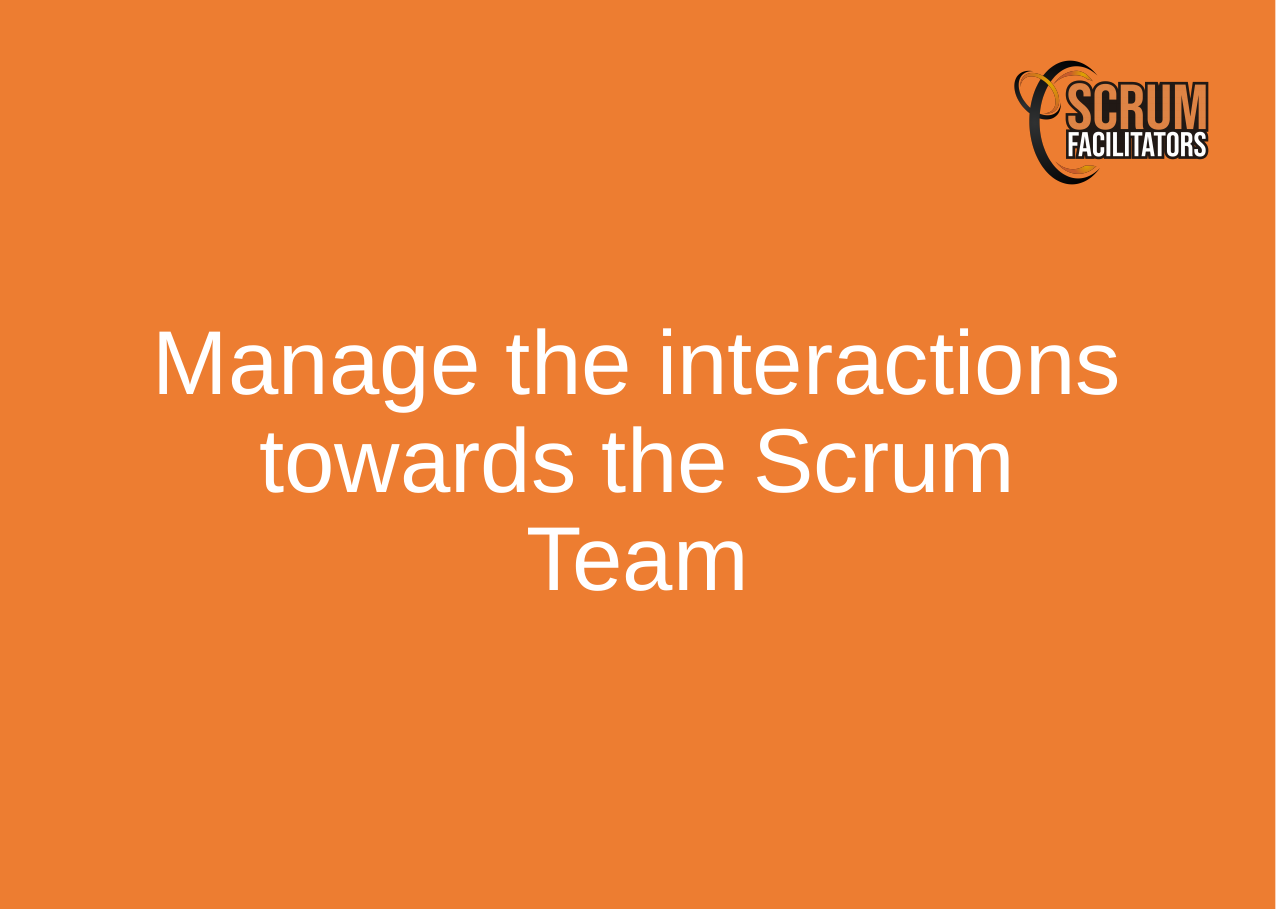

Manage the interactions towards the Scrum Team